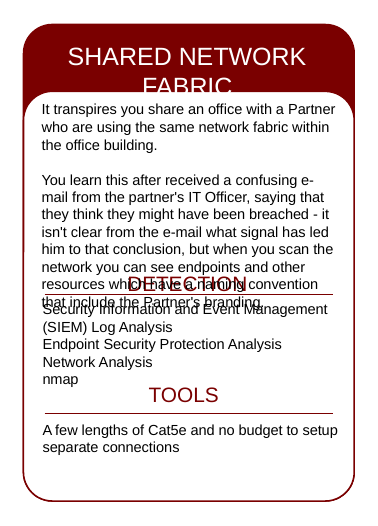

t
SHARED NETWORK FABRIC
t
It transpires you share an office with a Partner who are using the same network fabric within the office building.

You learn this after received a confusing e-mail from the partner's IT Officer, saying that they think they might have been breached - it isn't clear from the e-mail what signal has led him to that conclusion, but when you scan the network you can see endpoints and other resources which have a naming convention that include the Partner's branding.
DETECTION
Security Information and Event Management (SIEM) Log Analysis
Endpoint Security Protection Analysis
Network Analysis
nmap
TOOLS
A few lengths of Cat5e and no budget to setup separate connections